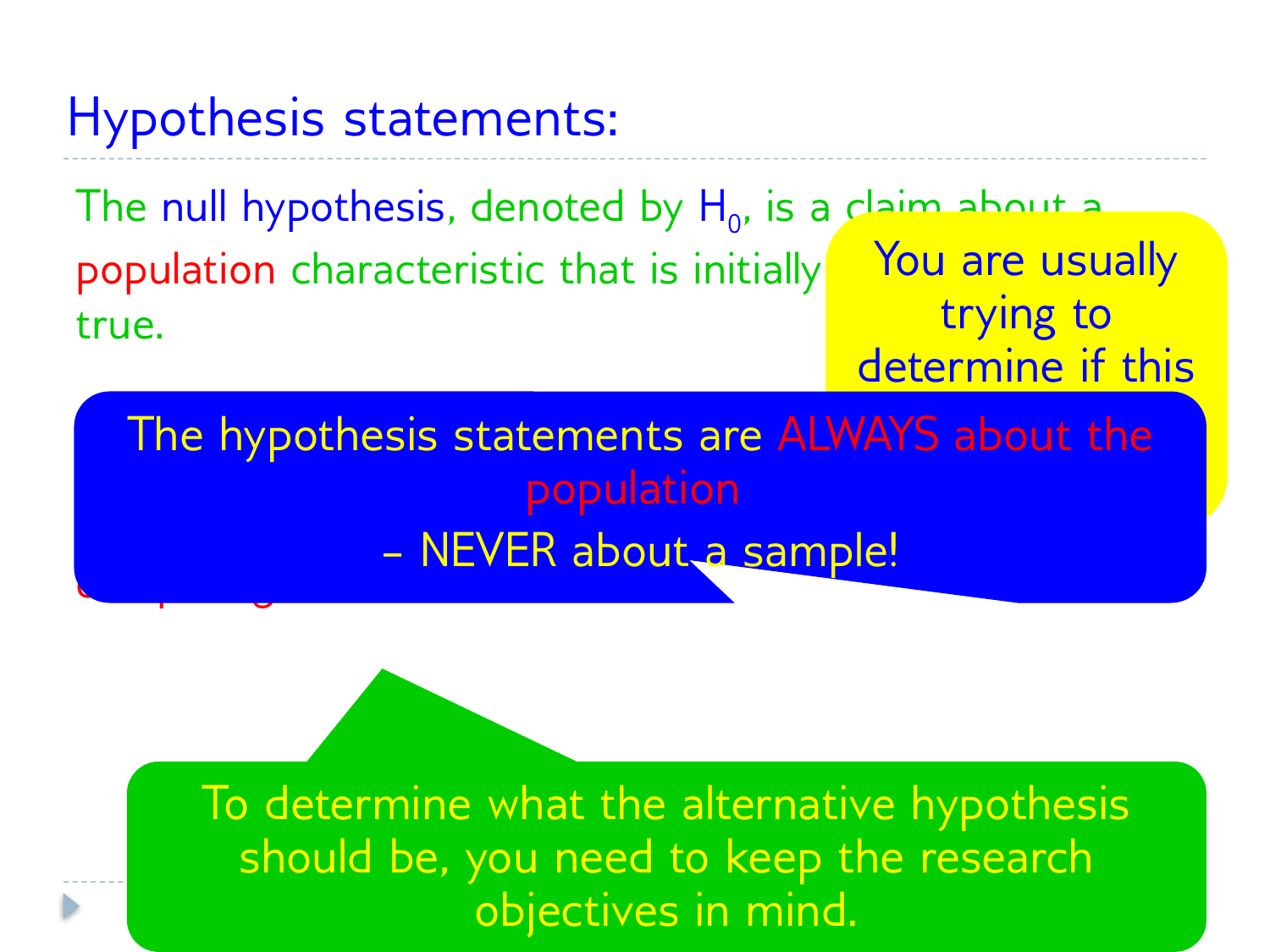

# Hypothesis statements:
The null hypothesis, denoted by H0, is a claim about a population characteristic that is initially assumed to be true.

The alternative hypothesis, denoted by Ha, is the competing claim.
You are usually trying to determine if this claim is believable.
The hypothesis statements are ALWAYS about the population
– NEVER about a sample!
To determine what the alternative hypothesis should be, you need to keep the research objectives in mind.